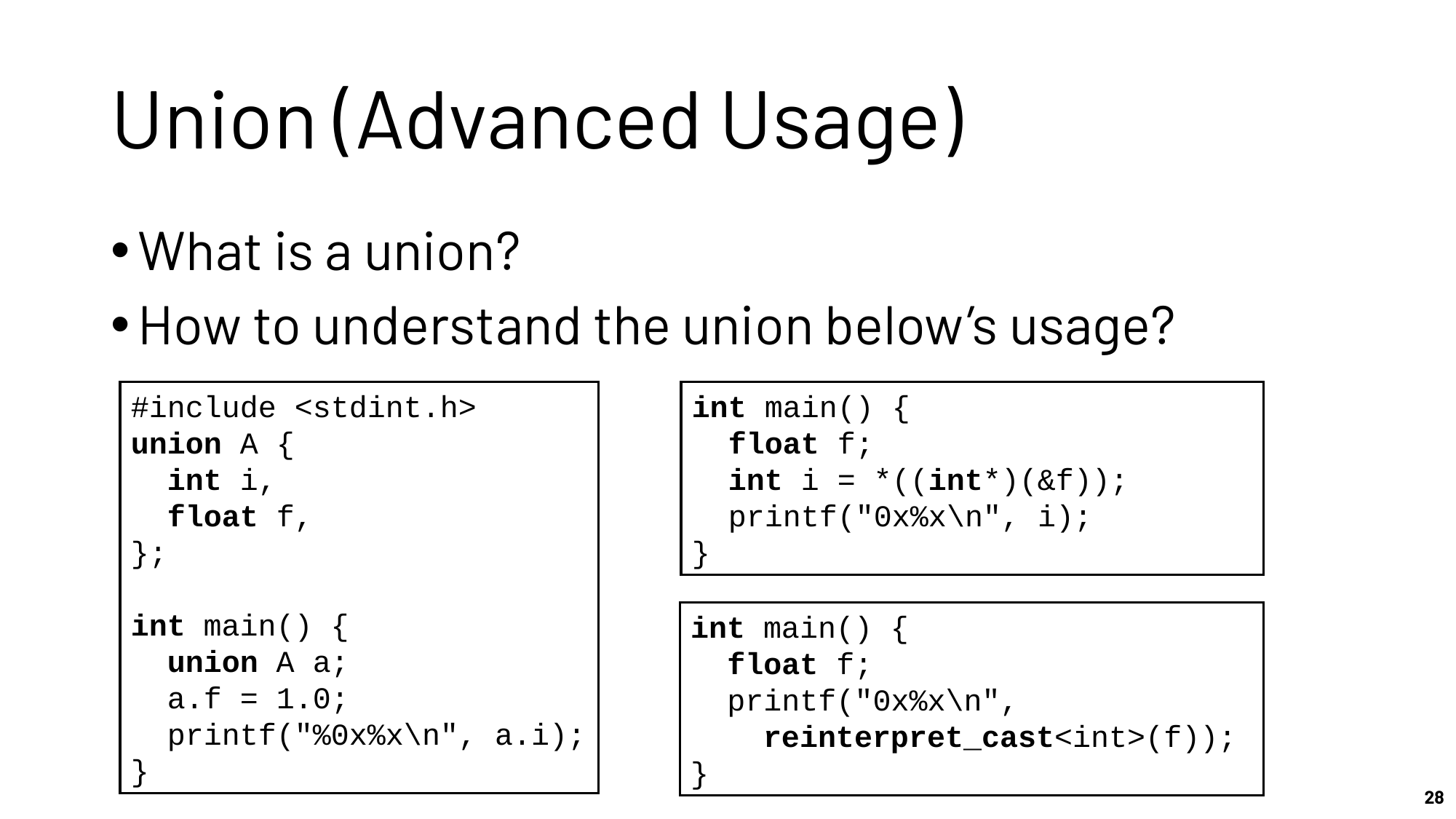

# Union (Advanced Usage)
What is a union?
How to understand the union below’s usage?
#include <stdint.h>
union A {
  int i,
  float f,
};

int main() {
  union A a;
  a.f = 1.0;
  printf("%0x%x\n", a.i);
}
int main() {
  float f;
  int i = *((int*)(&f));
  printf("0x%x\n", i);
}
int main() {
  float f;
  printf("0x%x\n",
    reinterpret_cast<int>(f));
}
28